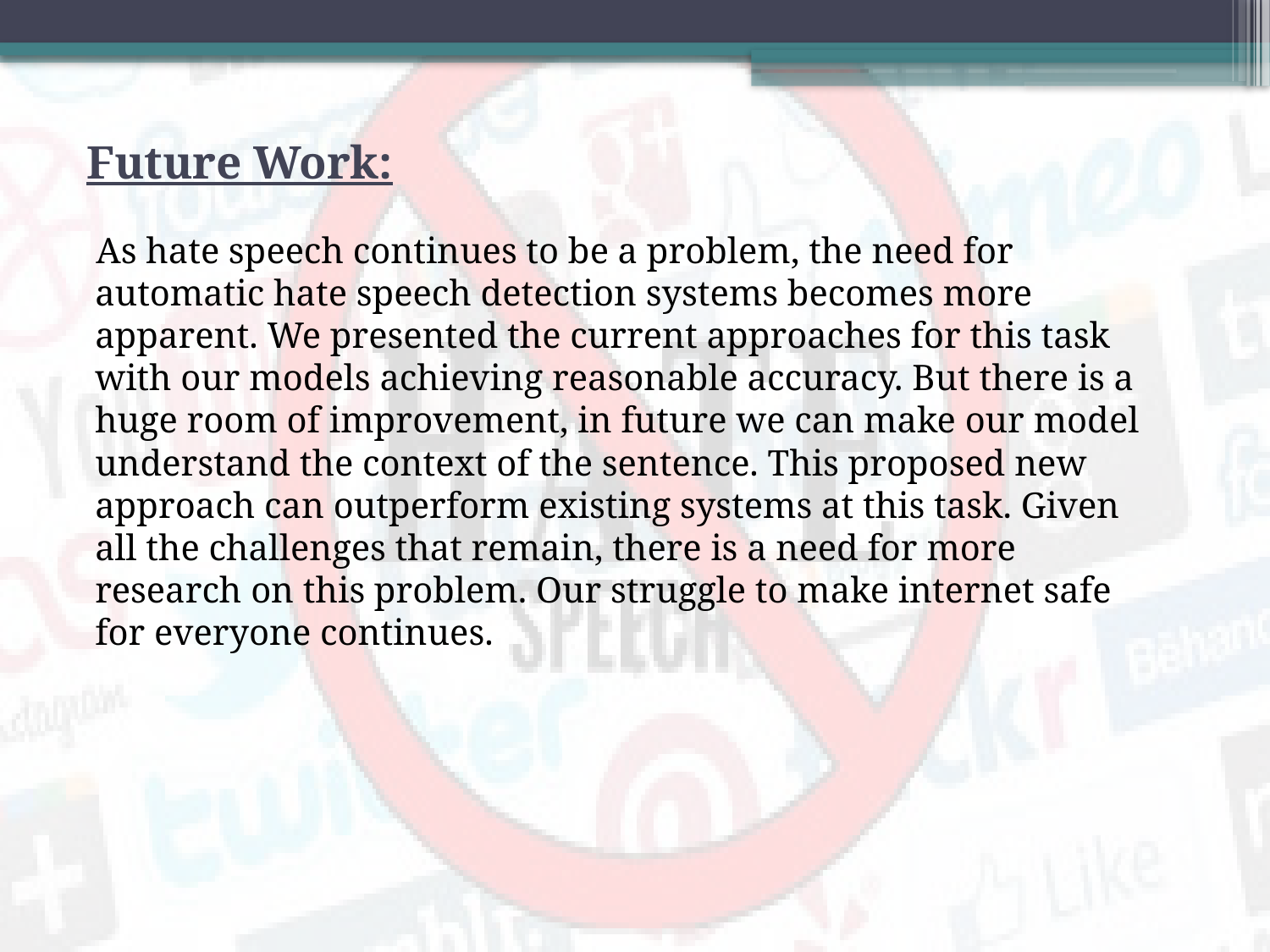

# Future Work:
    As hate speech continues to be a problem, the need for automatic hate speech detection systems becomes more apparent. We presented the current approaches for this task with our models achieving reasonable accuracy. But there is a huge room of improvement, in future we can make our model understand the context of the sentence. This proposed new approach can outperform existing systems at this task. Given all the challenges that remain, there is a need for more research on this problem. Our struggle to make internet safe for everyone continues.